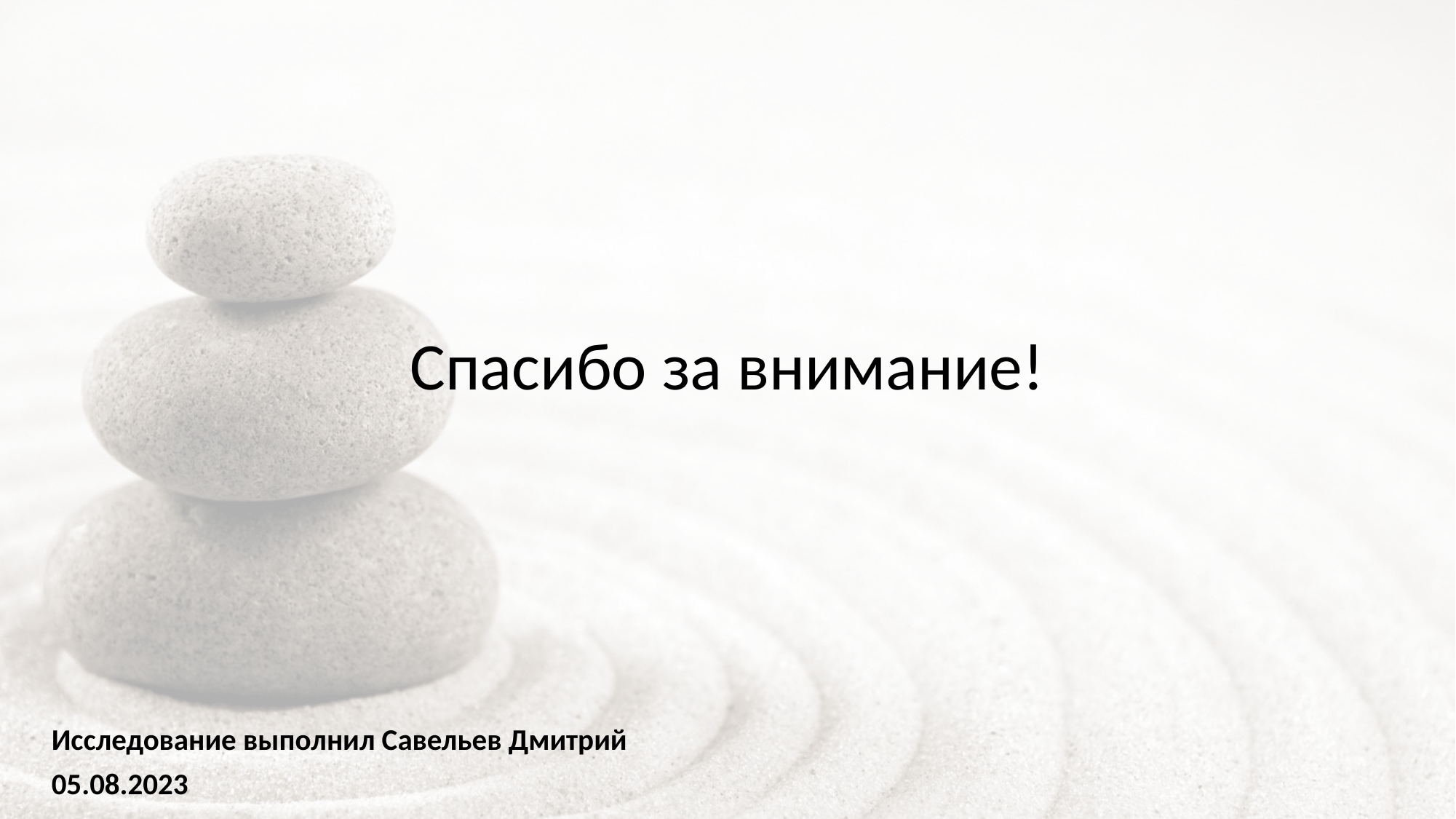

# Спасибо за внимание!
Исследование выполнил Савельев Дмитрий
05.08.2023